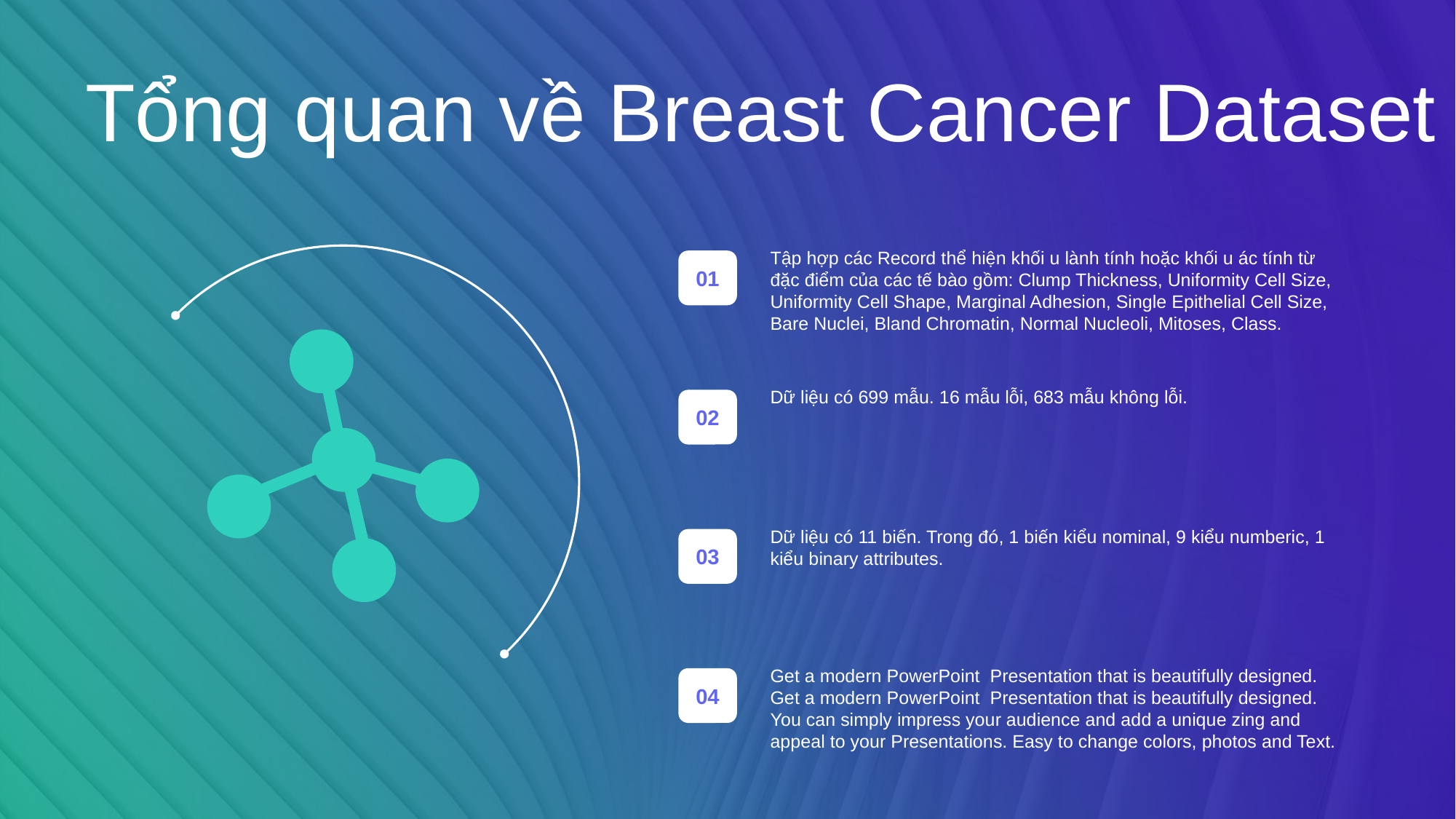

Tổng quan về Breast Cancer Dataset
Tập hợp các Record thể hiện khối u lành tính hoặc khối u ác tính từ đặc điểm của các tế bào gồm: Clump Thickness, Uniformity Cell Size, Uniformity Cell Shape, Marginal Adhesion, Single Epithelial Cell Size, Bare Nuclei, Bland Chromatin, Normal Nucleoli, Mitoses, Class.

01

Dữ liệu có 699 mẫu. 16 mẫu lỗi, 683 mẫu không lỗi.
02
Dữ liệu có 11 biến. Trong đó, 1 biến kiểu nominal, 9 kiểu numberic, 1 kiểu binary attributes.
03
Get a modern PowerPoint  Presentation that is beautifully designed. Get a modern PowerPoint  Presentation that is beautifully designed. You can simply impress your audience and add a unique zing and appeal to your Presentations. Easy to change colors, photos and Text.
04